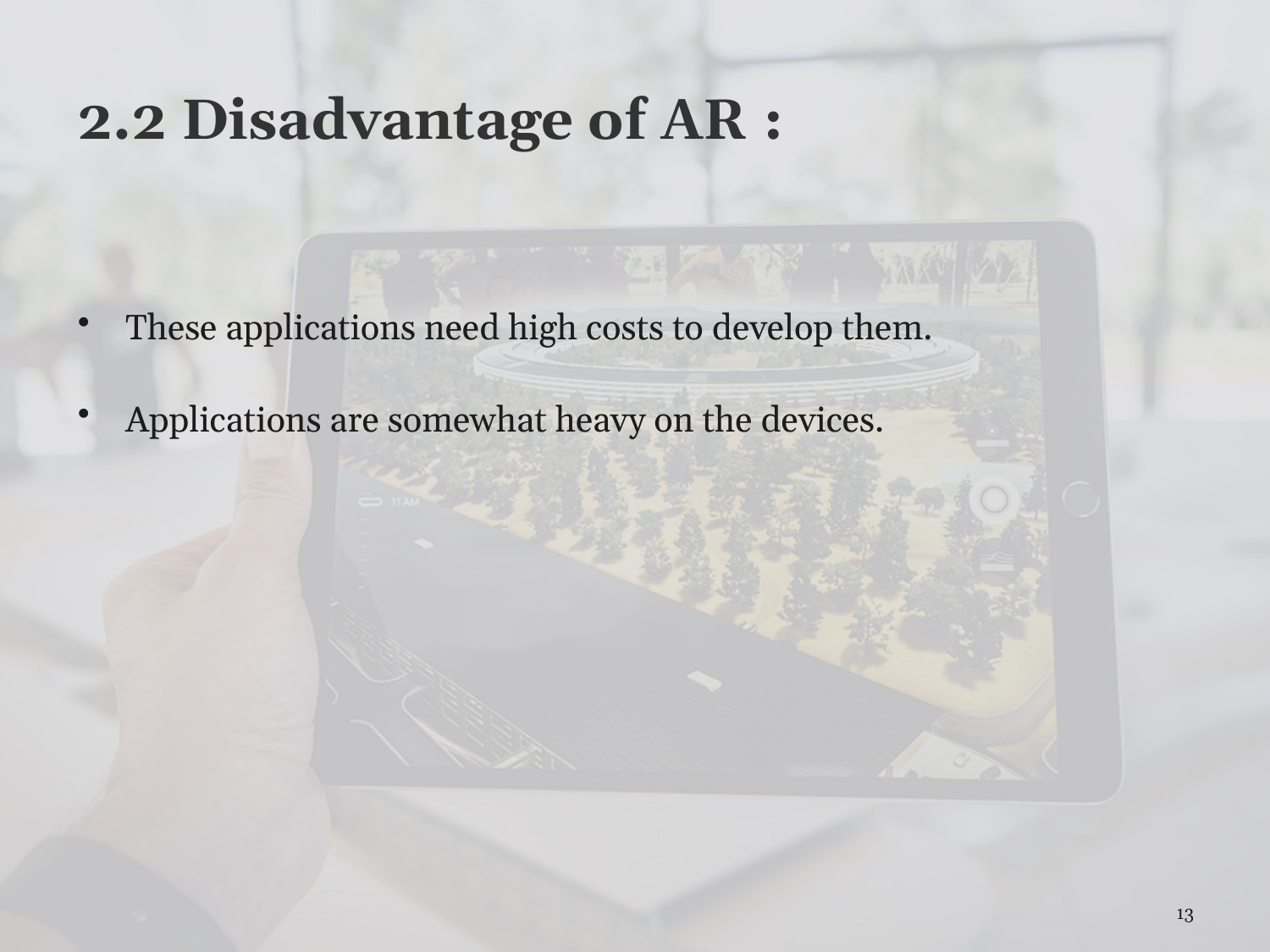

# 2.2 Disadvantage of AR :
These applications need high costs to develop them.
Applications are somewhat heavy on the devices.

13